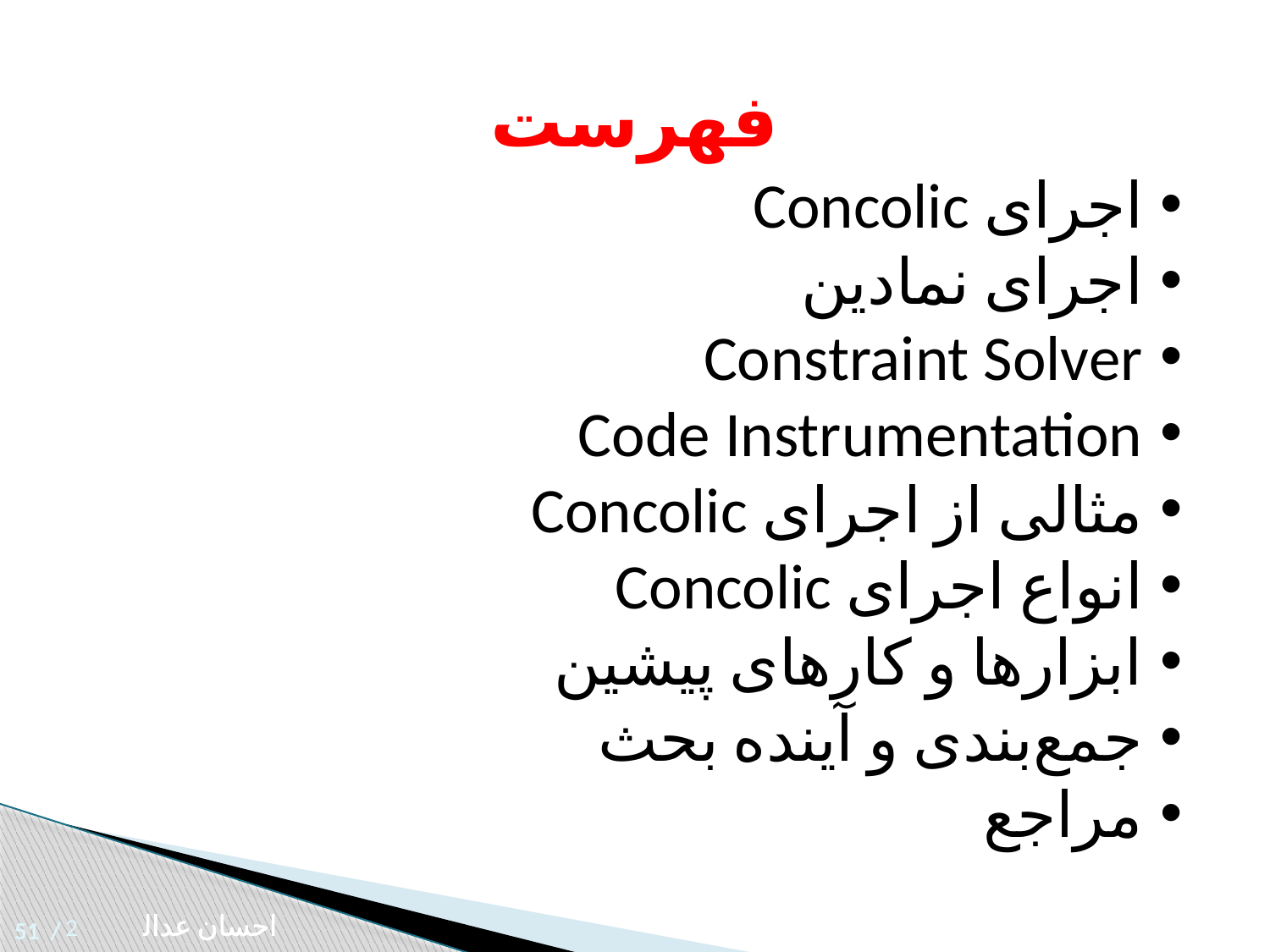

فهرست
اجرای Concolic
اجرای نمادین
Constraint Solver
Code Instrumentation
مثالی از اجرای Concolic
انواع اجرای Concolic
ابزارها و کارهای پیشین
جمع‌بندی و آینده بحث
مراجع
2
احسان عدالت